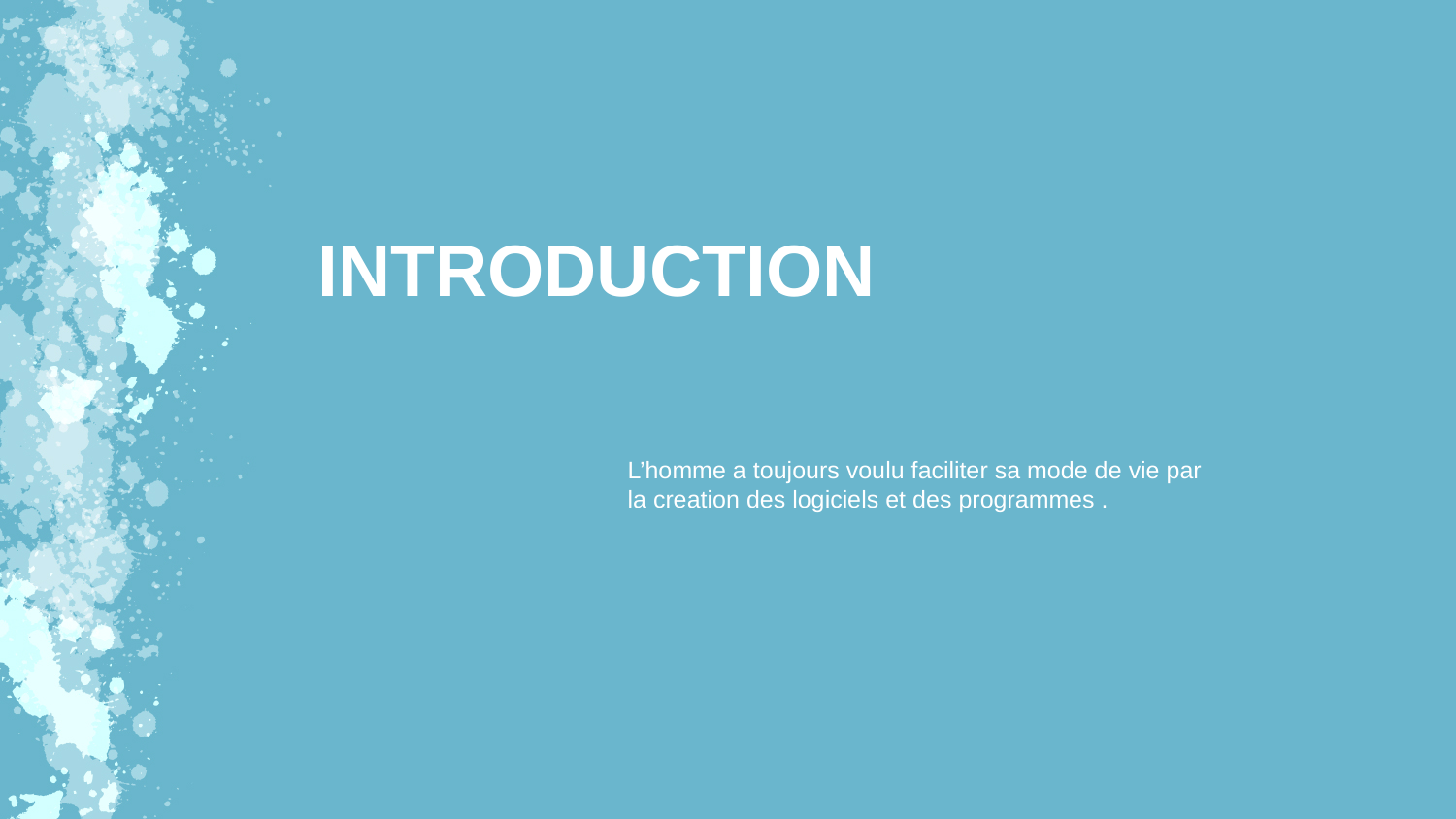

INTRODUCTION

L’homme a toujours voulu faciliter sa mode de vie par la creation des logiciels et des programmes .